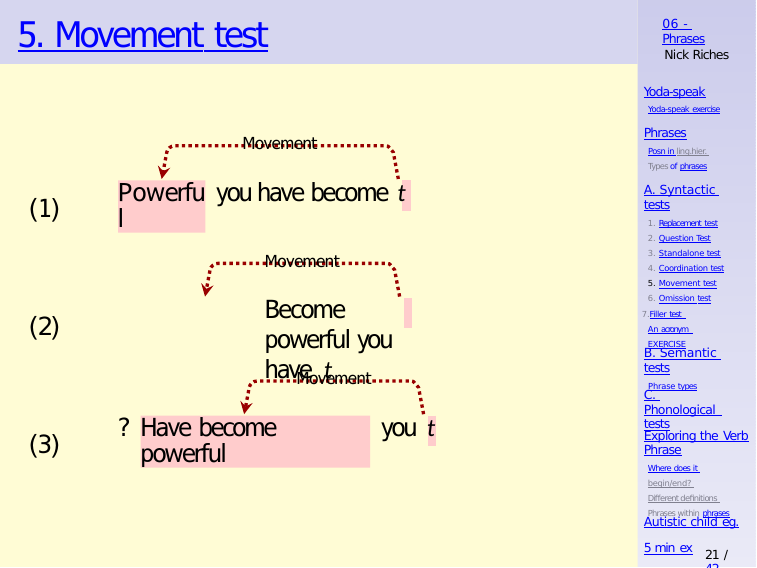

# 5. Movement test
06 - Phrases
Nick Riches
Yoda-speak
Yoda-speak exercise
Phrases
Posn in ling.hier.  Types of phrases
Movement

A. Syntactic tests
Replacement test
Question Test
Standalone test
Coordination test
Movement test
Omission test
Filler test  An acronym  EXERCISE
you have become t
Powerful

(1)
Movement

Become powerful you have t

(2)
B. Semantic tests
Phrase types
Movement

C. Phonological  tests

?
you t
Have become powerful

Exploring the Verb
(3)
Phrase
Where does it begin/end?  Different definitions  Phrases within phrases
Autistic child eg.
5 min ex
21 / 42